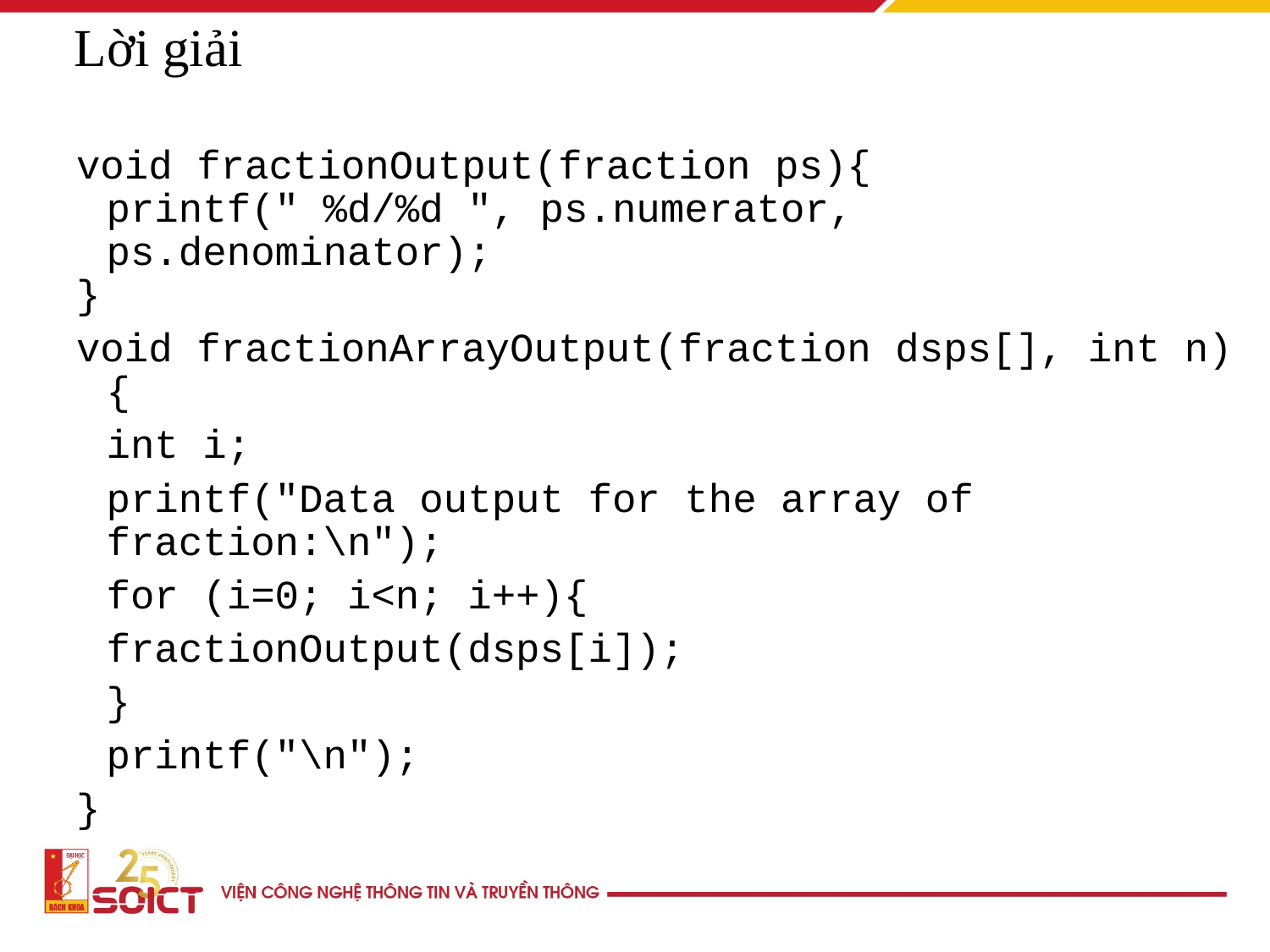

Lời giải
void fractionOutput(fraction ps){
	printf(" %d/%d ", ps.numerator, ps.denominator);
}
void fractionArrayOutput(fraction dsps[], int n){
	int i;
	printf("Data output for the array of fraction:\n");
	for (i=0; i<n; i++){
		fractionOutput(dsps[i]);
	}
	printf("\n");
}